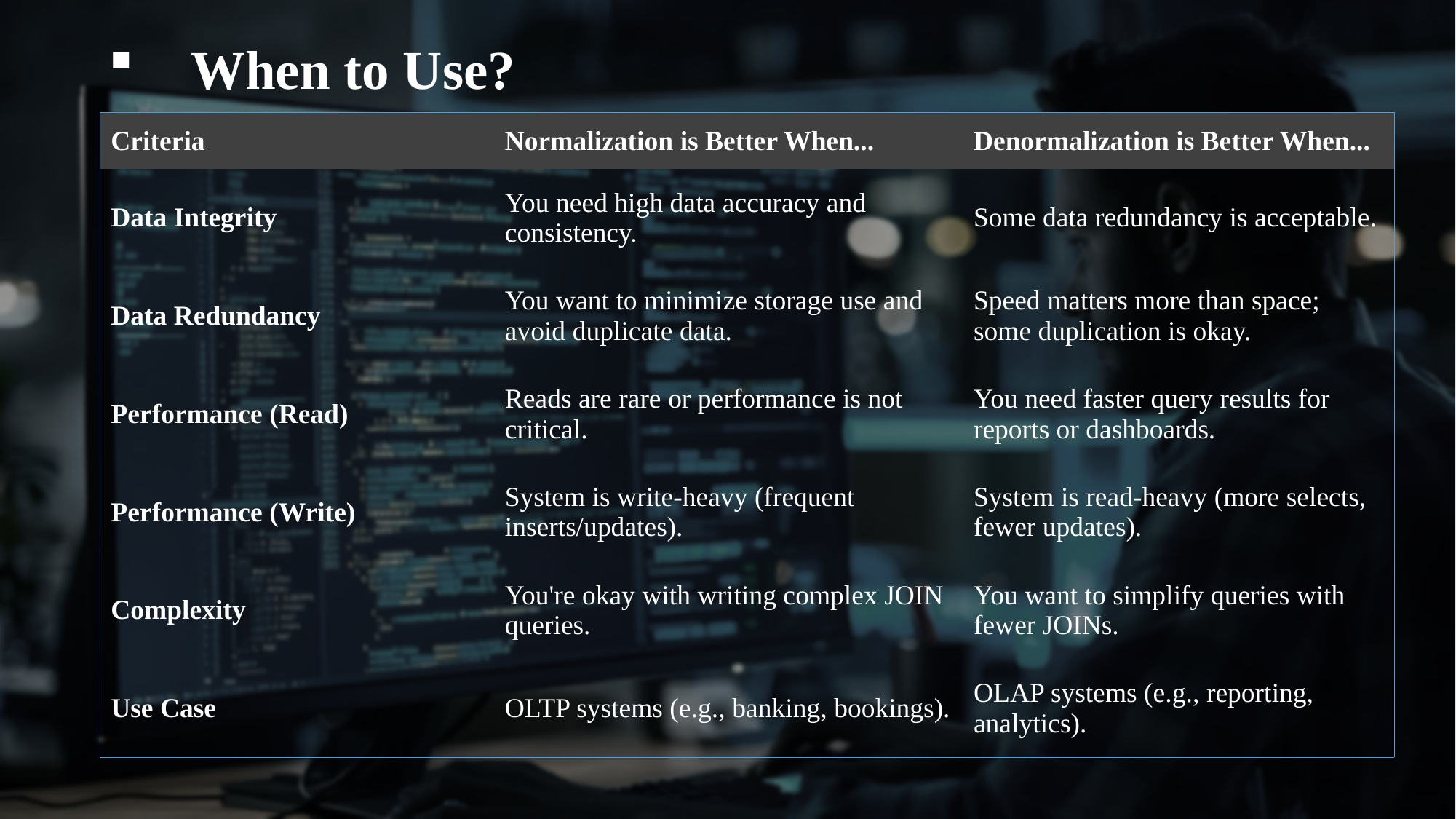

# When to Use?
| Criteria | Normalization is Better When... | Denormalization is Better When... |
| --- | --- | --- |
| Data Integrity | You need high data accuracy and consistency. | Some data redundancy is acceptable. |
| Data Redundancy | You want to minimize storage use and avoid duplicate data. | Speed matters more than space; some duplication is okay. |
| Performance (Read) | Reads are rare or performance is not critical. | You need faster query results for reports or dashboards. |
| Performance (Write) | System is write-heavy (frequent inserts/updates). | System is read-heavy (more selects, fewer updates). |
| Complexity | You're okay with writing complex JOIN queries. | You want to simplify queries with fewer JOINs. |
| Use Case | OLTP systems (e.g., banking, bookings). | OLAP systems (e.g., reporting, analytics). |